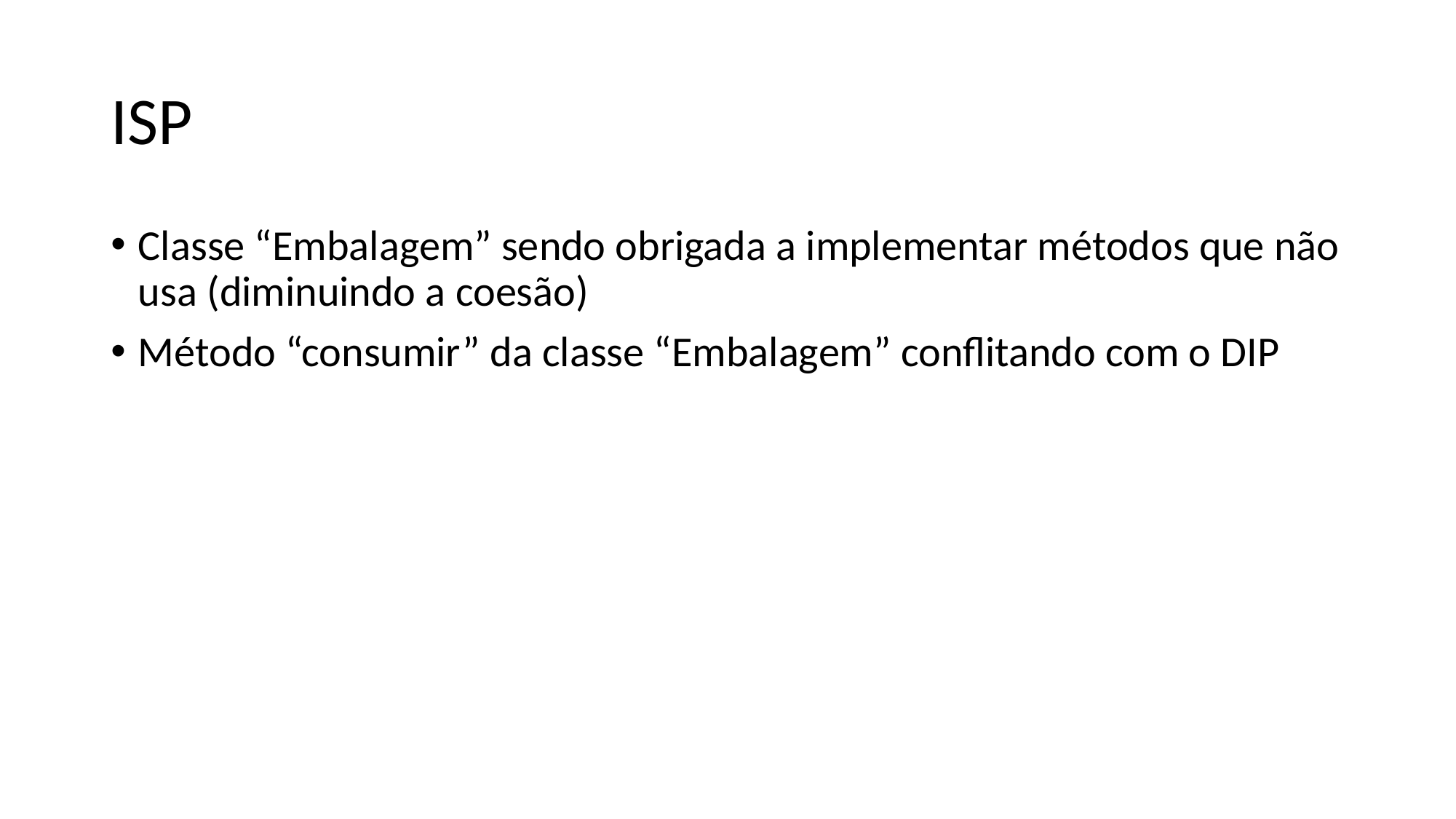

# ISP
Classe “Embalagem” sendo obrigada a implementar métodos que não usa (diminuindo a coesão)
Método “consumir” da classe “Embalagem” conflitando com o DIP